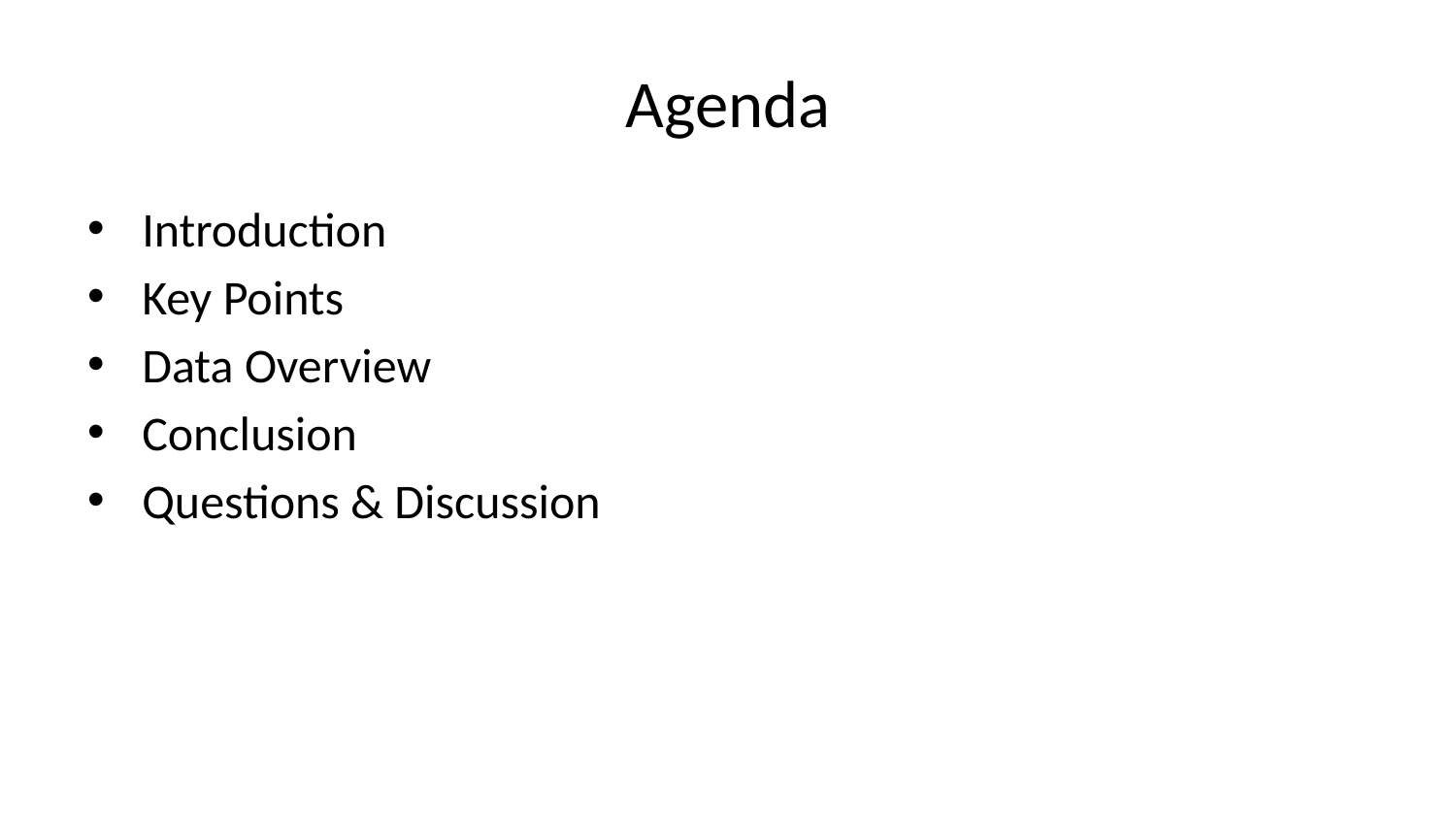

# Agenda
Introduction
Key Points
Data Overview
Conclusion
Questions & Discussion